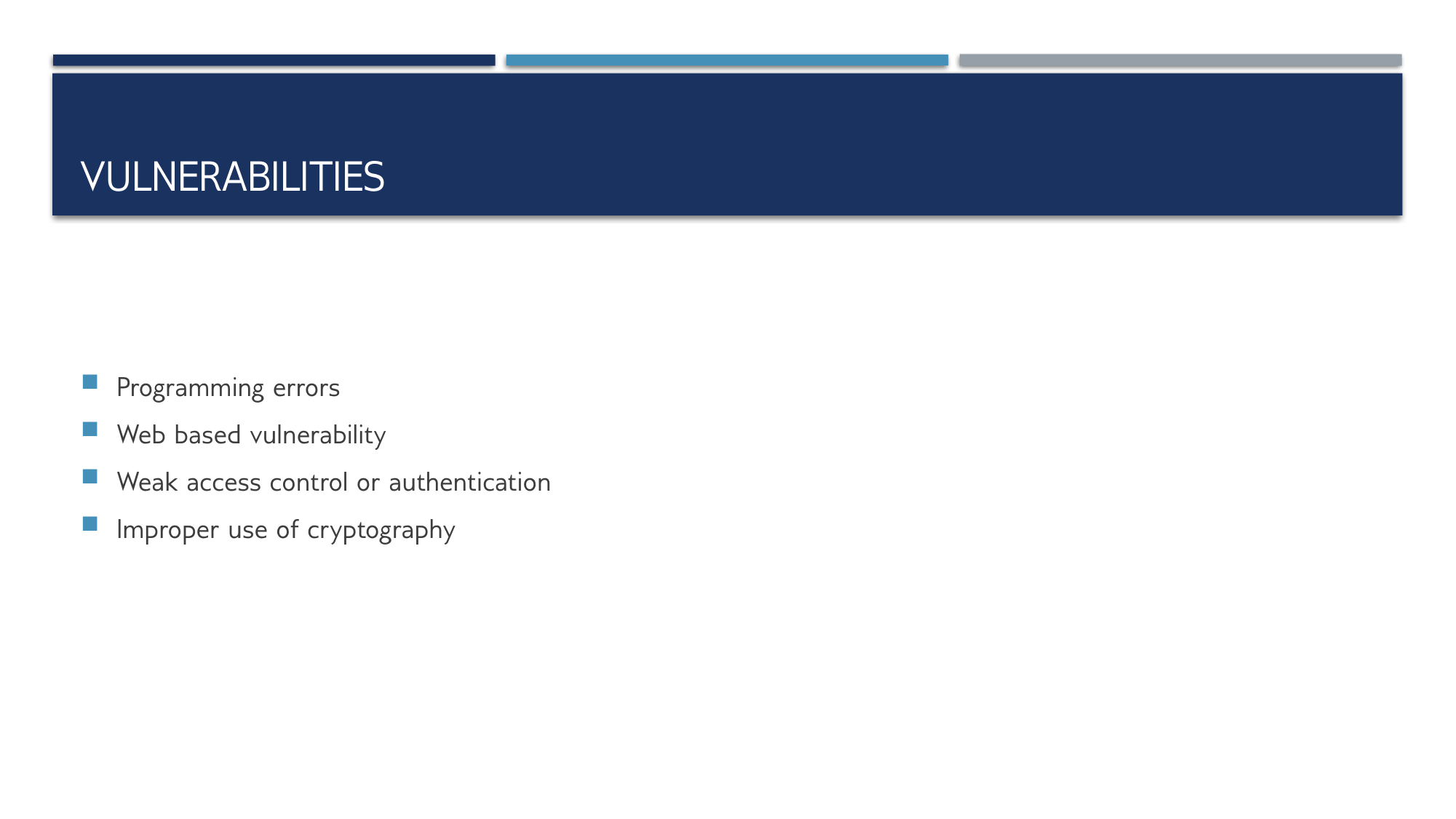

# Vulnerabilities
Programming errors
Web based vulnerability
Weak access control or authentication
Improper use of cryptography